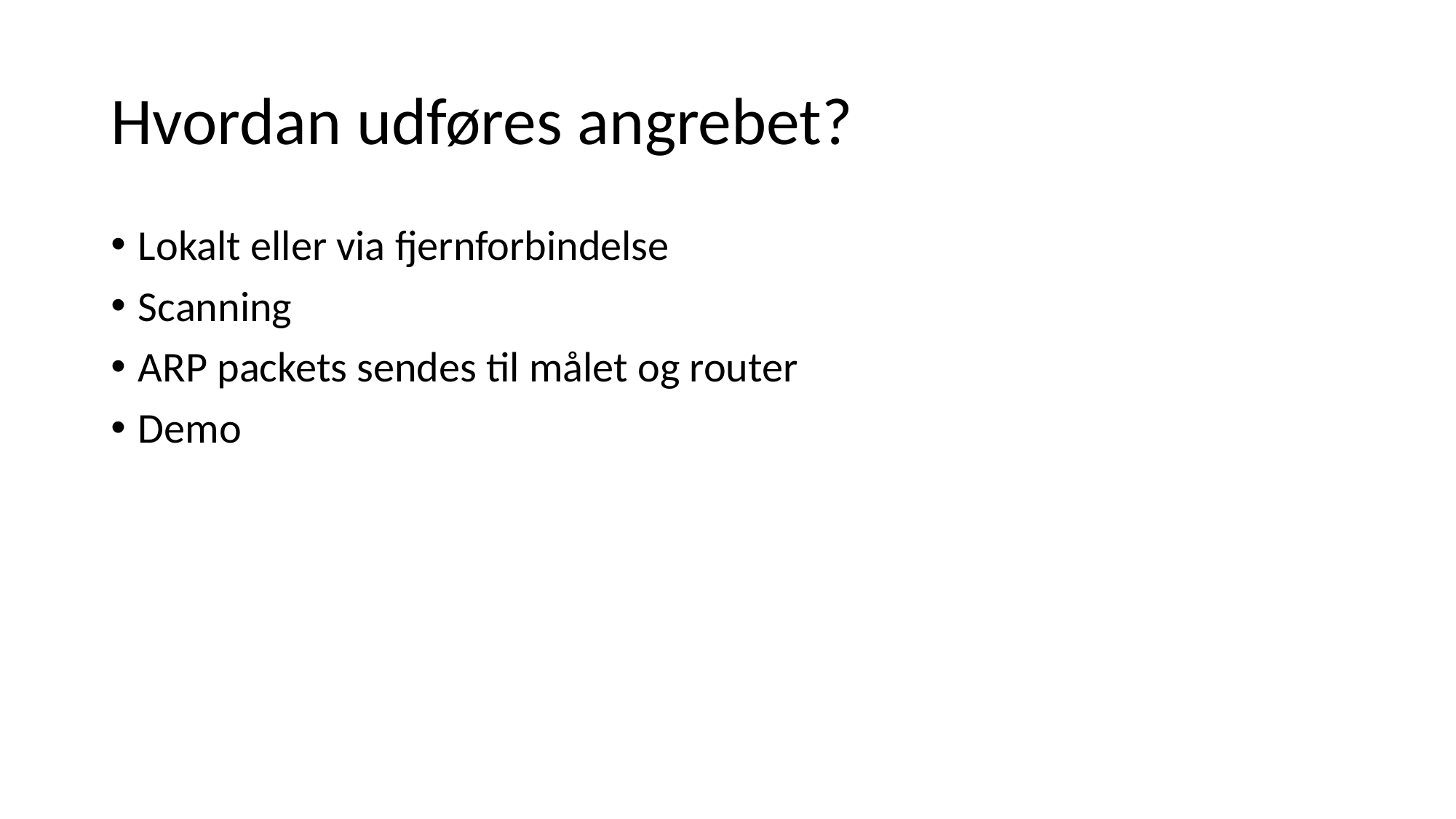

# Hvordan udføres angrebet?
Lokalt eller via fjernforbindelse
Scanning
ARP packets sendes til målet og router
Demo